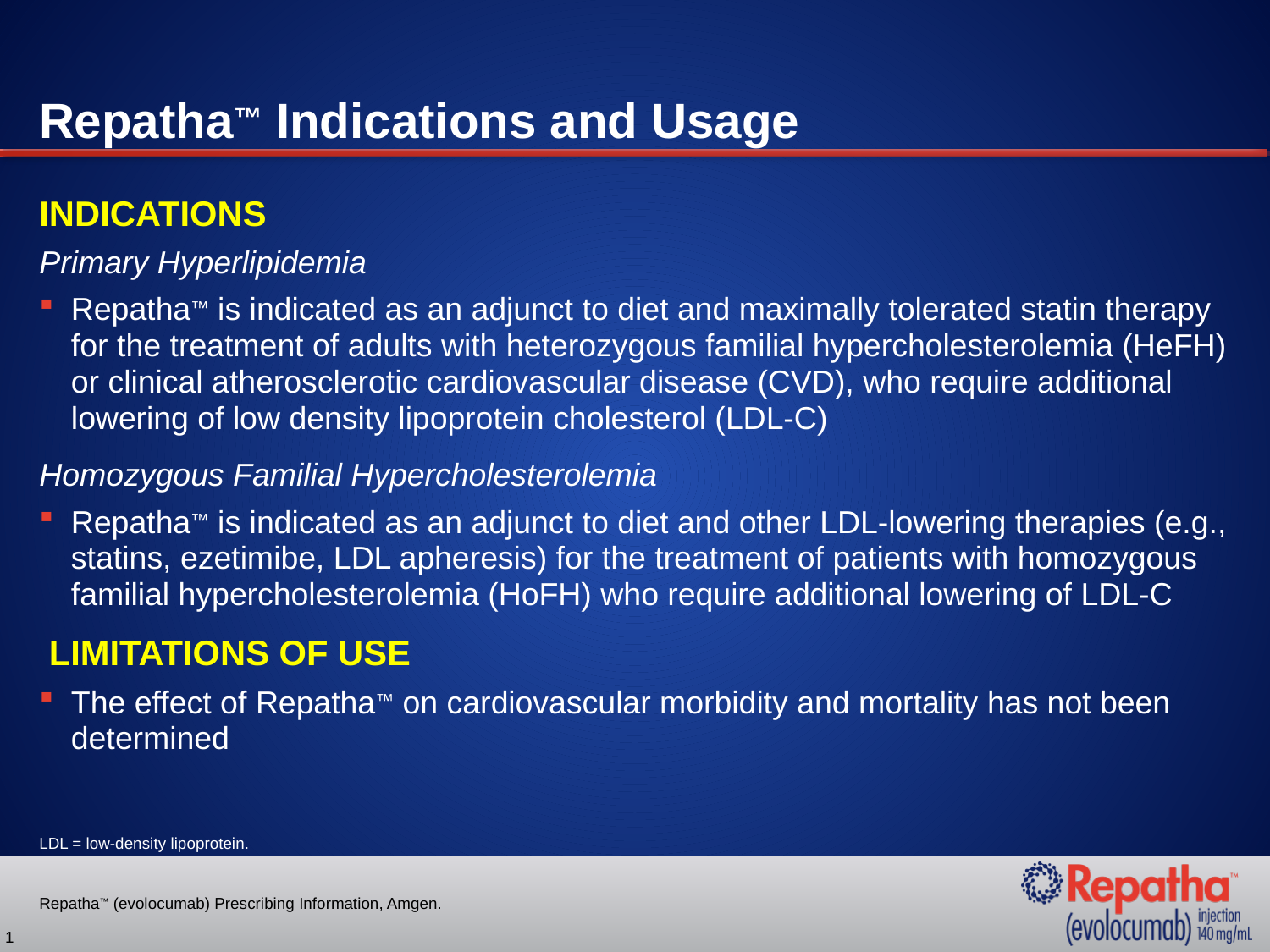

# Repatha™ Indications and Usage

INDICATIONS
Primary Hyperlipidemia
Repatha™ is indicated as an adjunct to diet and maximally tolerated statin therapy for the treatment of adults with heterozygous familial hypercholesterolemia (HeFH) or clinical atherosclerotic cardiovascular disease (CVD), who require additional lowering of low density lipoprotein cholesterol (LDL-C)
Homozygous Familial Hypercholesterolemia
Repatha™ is indicated as an adjunct to diet and other LDL-lowering therapies (e.g., statins, ezetimibe, LDL apheresis) for the treatment of patients with homozygous familial hypercholesterolemia (HoFH) who require additional lowering of LDL-C
 LIMITATIONS OF USE
The effect of Repatha™ on cardiovascular morbidity and mortality has not been determined

LDL = low-density lipoprotein.
Repatha™ (evolocumab) Prescribing Information, Amgen.